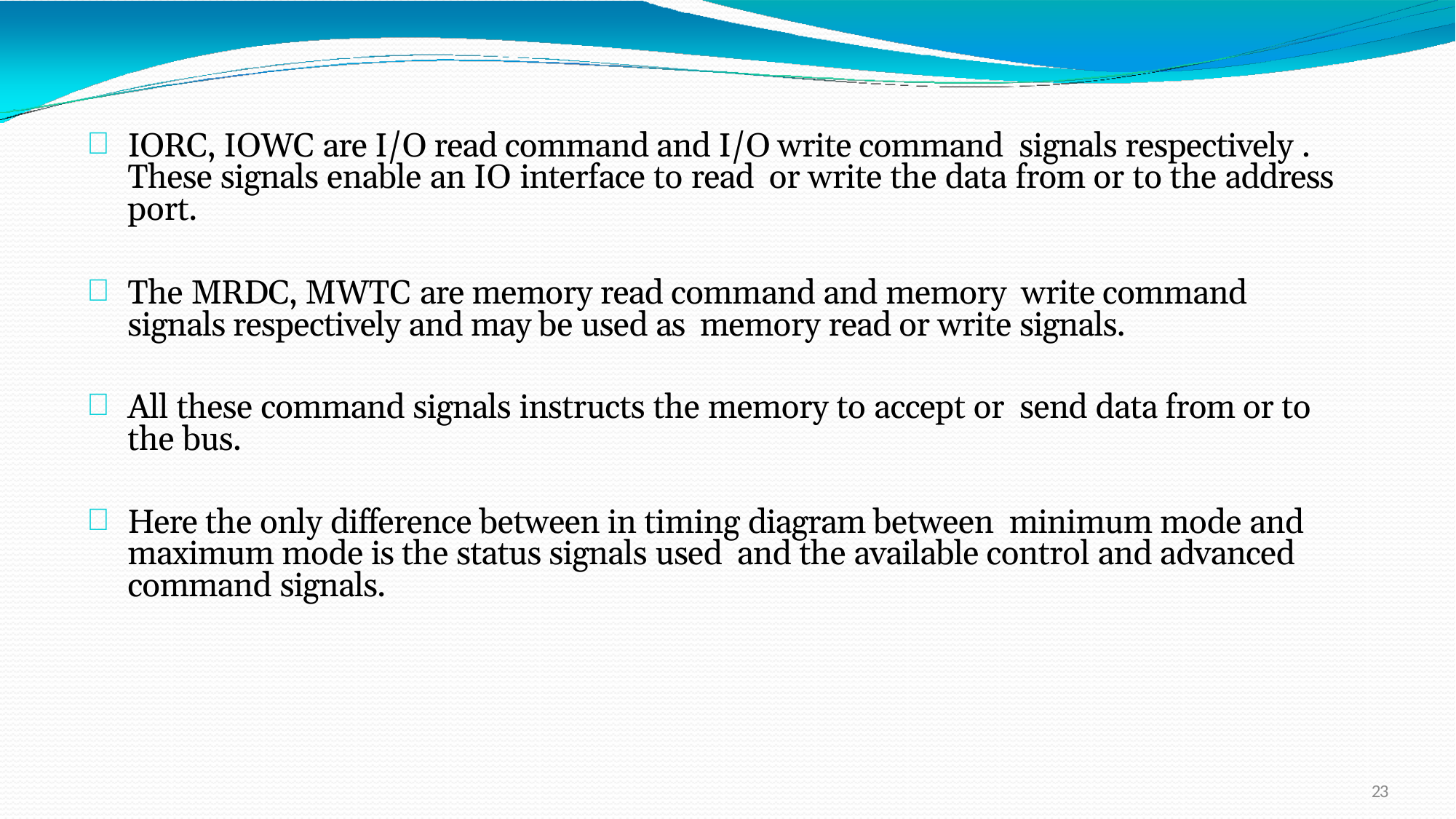

IORC, IOWC are I/O read command and I/O write command  signals respectively . These signals enable an IO interface to read  or write the data from or to the address port.

The MRDC, MWTC are memory read command and memory  write command signals respectively and may be used as  memory read or write signals.

All these command signals instructs the memory to accept or  send data from or to the bus.

Here the only difference between in timing diagram between  minimum mode and maximum mode is the status signals used  and the available control and advanced command signals.
23